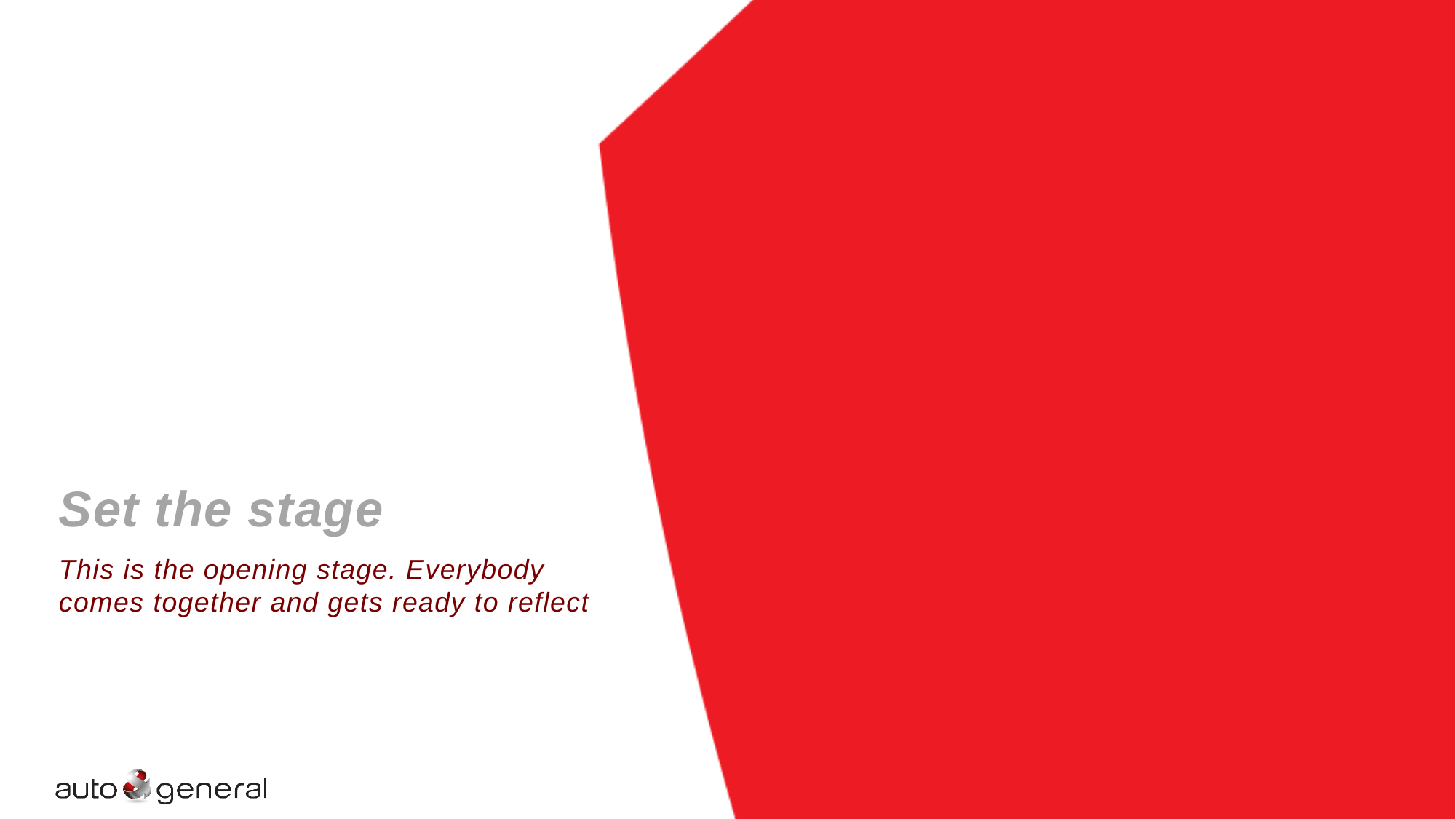

# Set the stage
This is the opening stage. Everybody comes together and gets ready to reflect